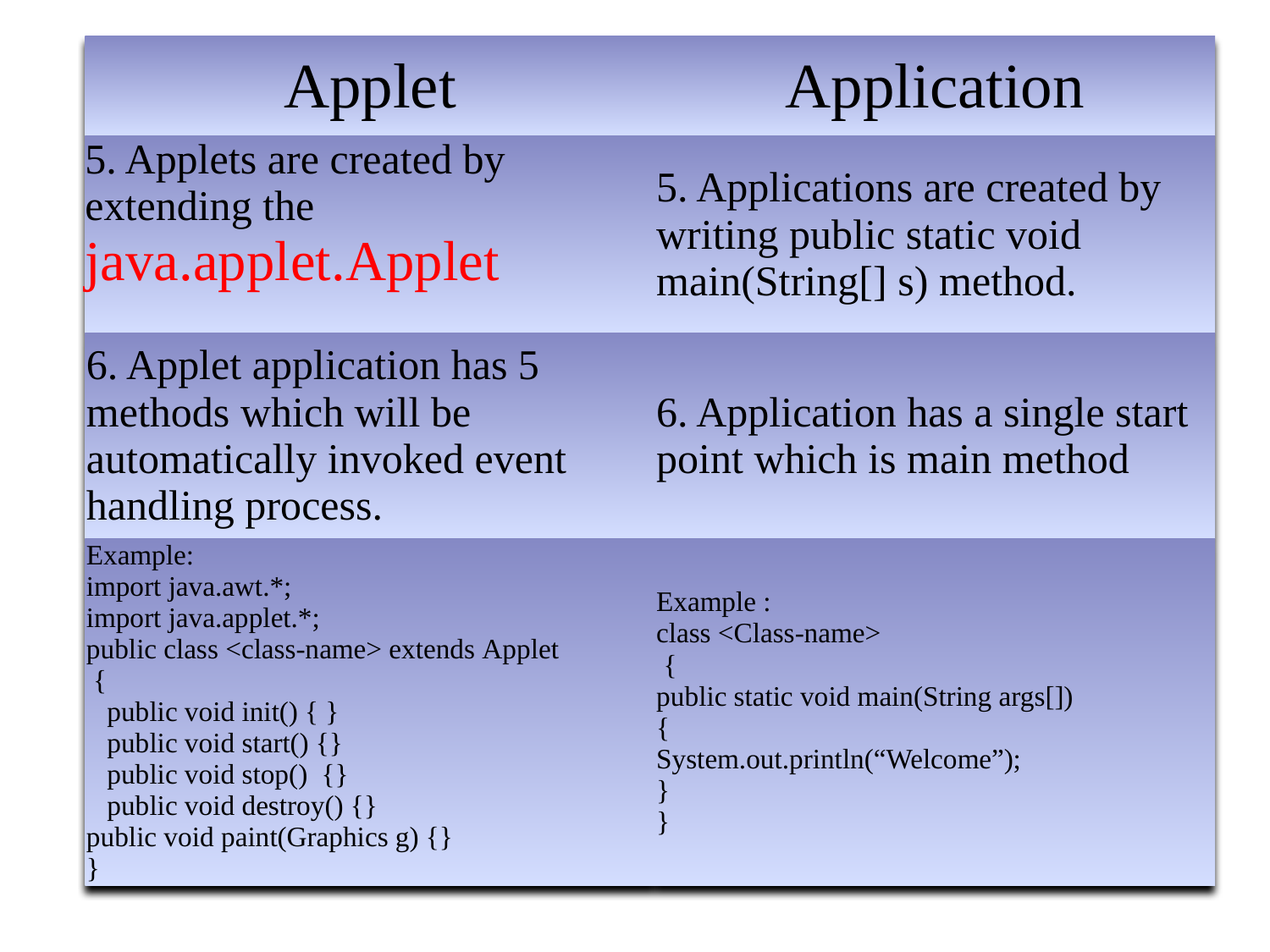

| Applet | Application |
| --- | --- |
| 5. Applets are created by extending the java.applet.Applet | 5. Applications are created by writing public static void main(String[] s) method. |
| 6. Applet application has 5 methods which will be automatically invoked event handling process. | 6. Application has a single start point which is main method |
| Example: import java.awt.\*; import java.applet.\*; public class <class-name> extends Applet  { public void init() { } public void start() {} public void stop()  {} public void destroy() {} public void paint(Graphics g) {} } | Example : class <Class-name> { public static void main(String args[]) { System.out.println(“Welcome”); } } |